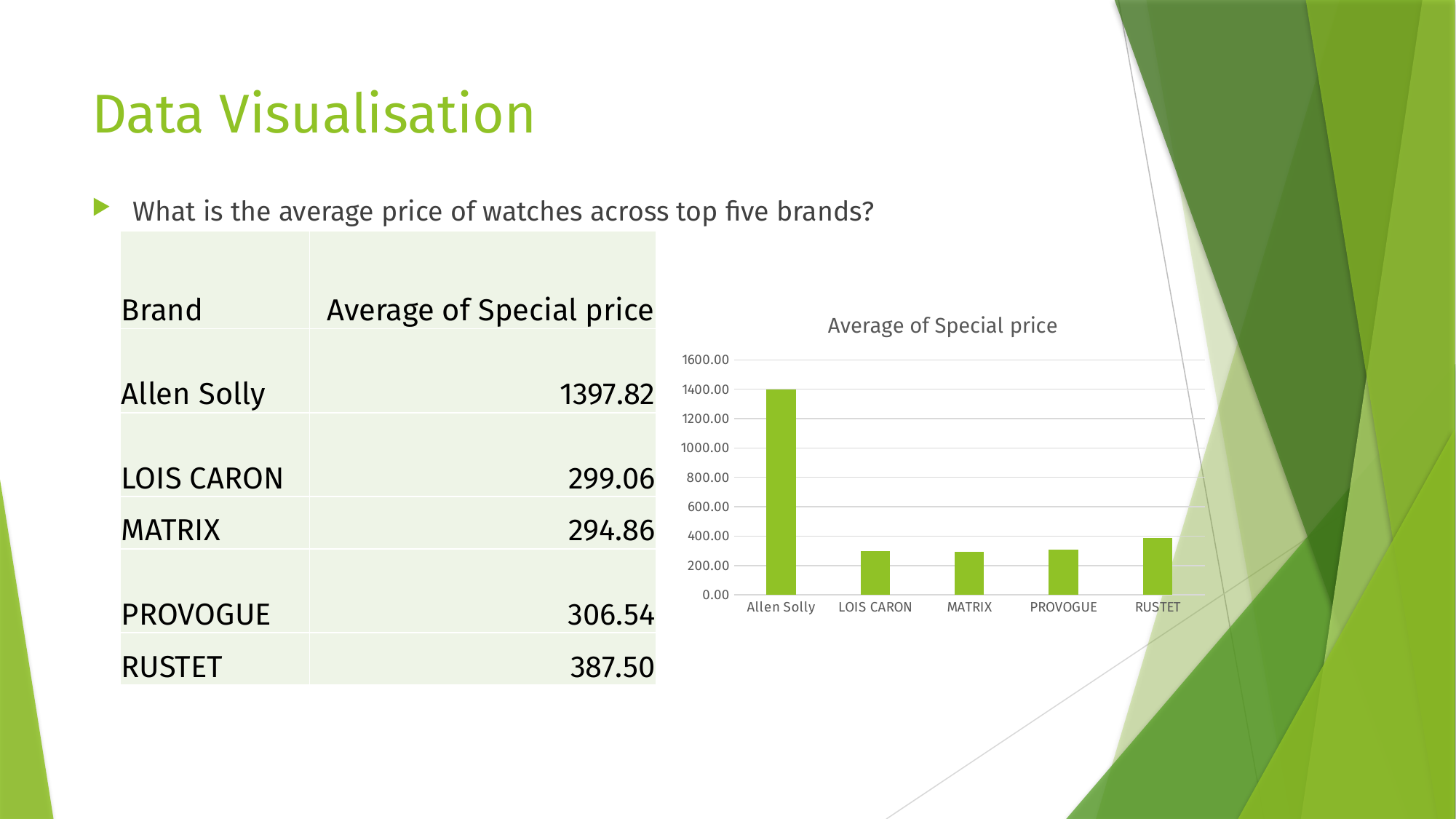

# Data Visualisation
What is the average price of watches across top five brands?
| Brand | Average of Special price |
| --- | --- |
| Allen Solly | 1397.82 |
| LOIS CARON | 299.06 |
| MATRIX | 294.86 |
| PROVOGUE | 306.54 |
| RUSTET | 387.50 |

### Chart:

| Category | Average of Special price |
|---|---|
| Allen Solly | 1397.8235294117646 |
| LOIS CARON | 299.05882352941177 |
| MATRIX | 294.8627450980392 |
| PROVOGUE | 306.5416666666667 |
| RUSTET | 387.5 |